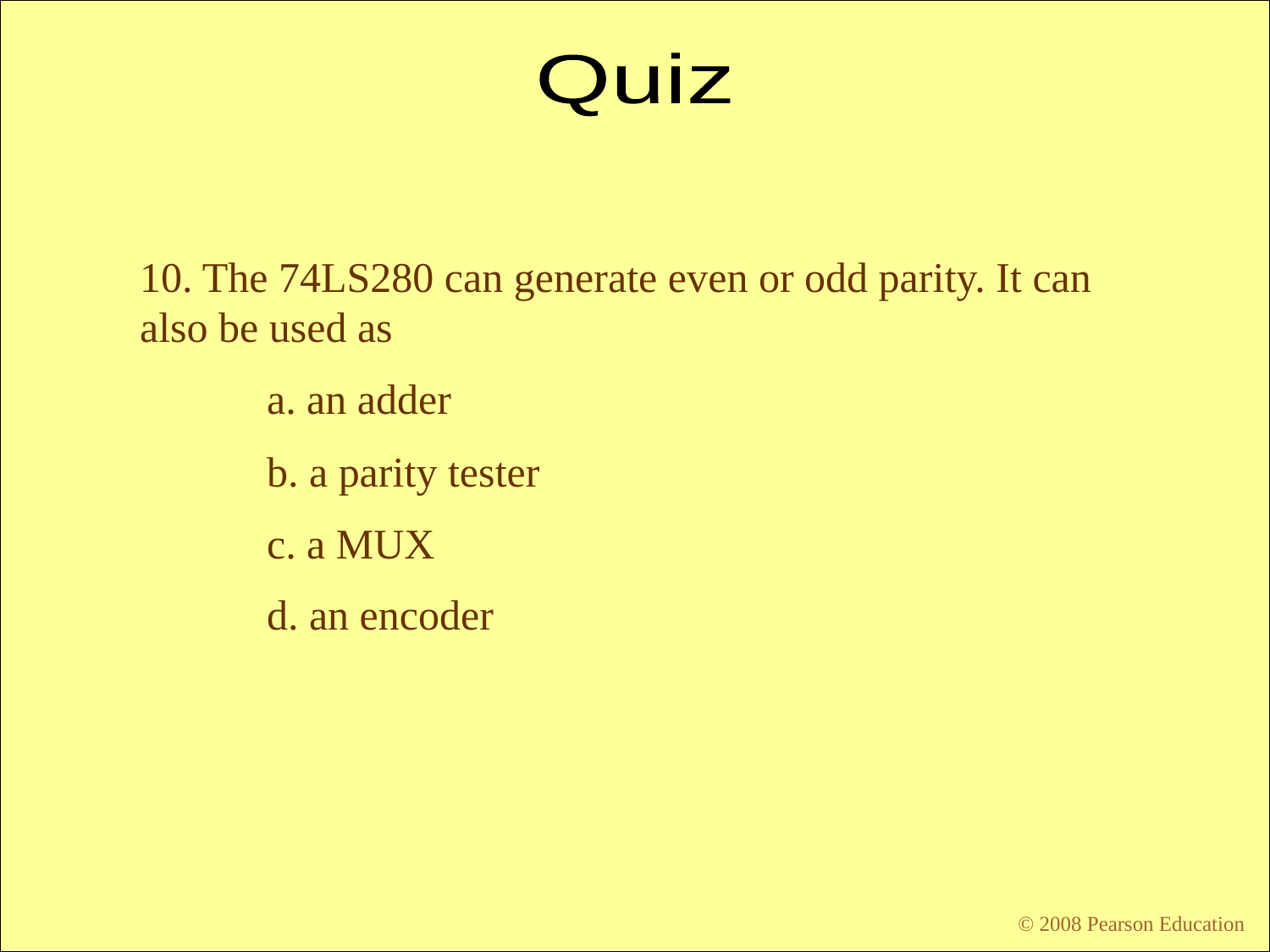

Quiz
10. The 74LS280 can generate even or odd parity. It can also be used as
	a. an adder
	b. a parity tester
	c. a MUX
	d. an encoder

© 2008 Pearson Education